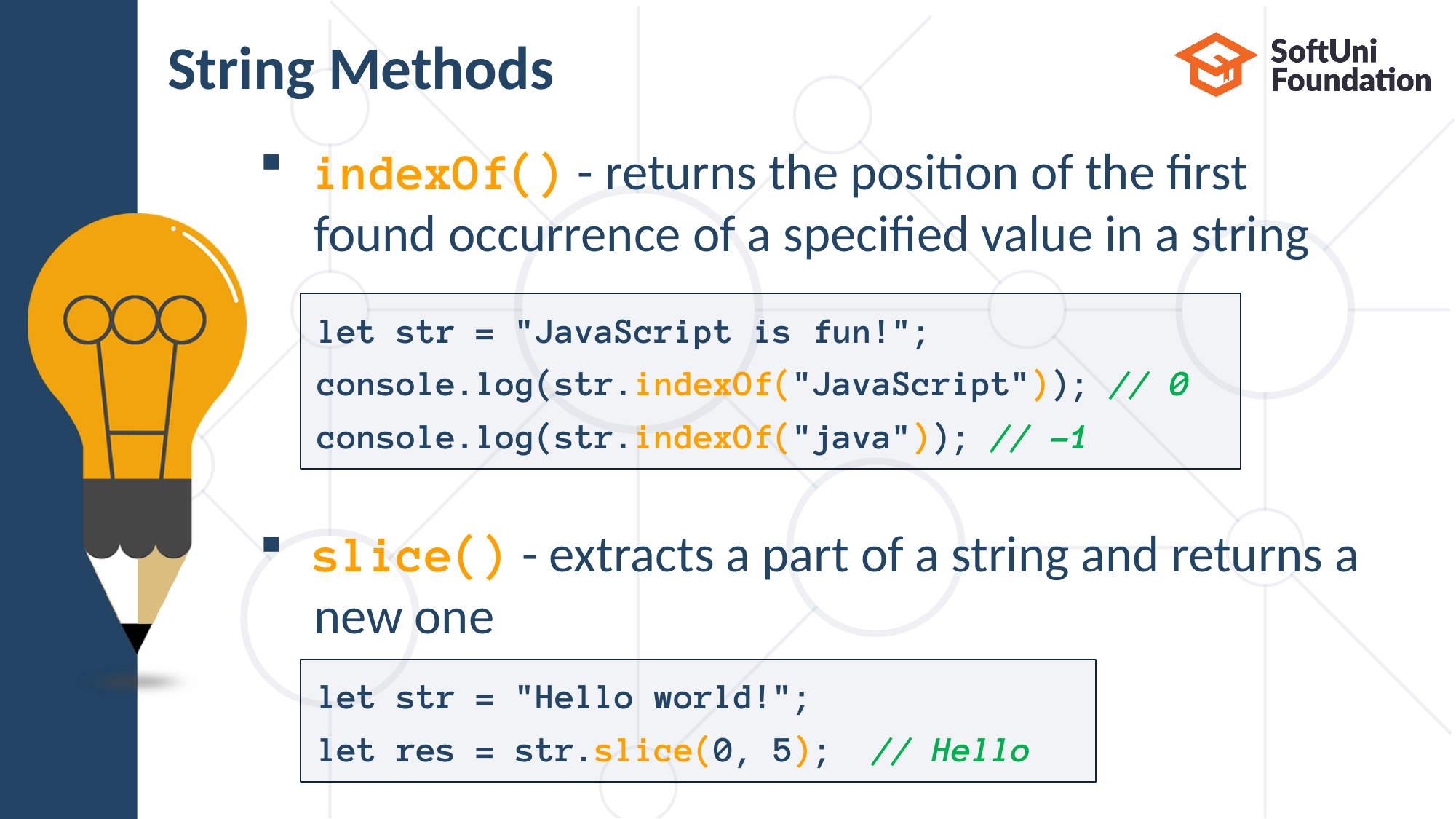

# String Methods
indexOf() - returns the position of the first
found occurrence of a specified value in a string

slice() - extracts a part of a string and returns a
new one
let str = "JavaScript is fun!";
console.log(str.indexOf("JavaScript")); // 0
console.log(str.indexOf("java")); // -1
let str = "Hello world!";
let res = str.slice(0, 5);  // Hello